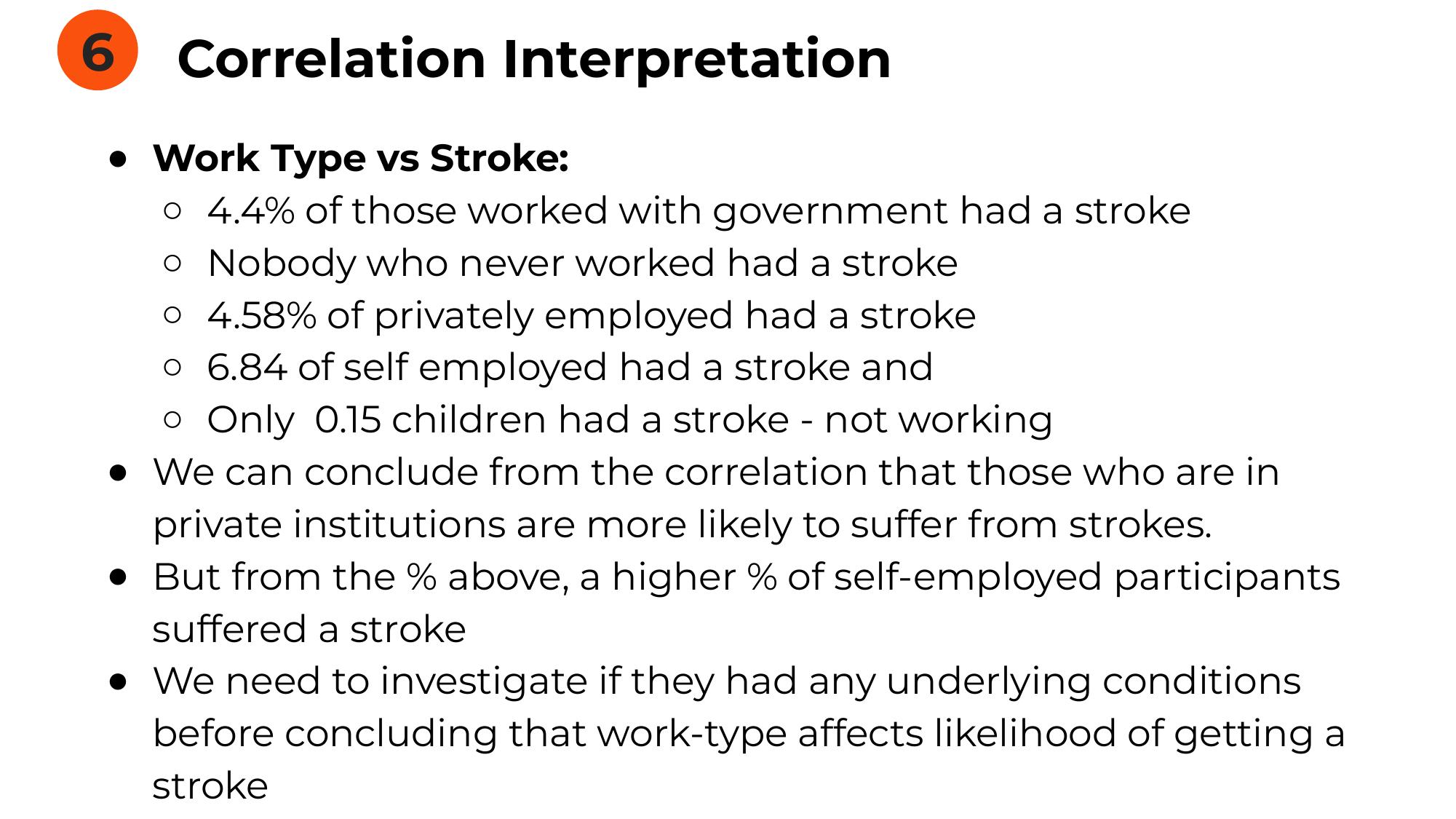

6
# Correlation Interpretation
Work Type vs Stroke:
4.4% of those worked with government had a stroke
Nobody who never worked had a stroke
4.58% of privately employed had a stroke
6.84 of self employed had a stroke and
Only  0.15 children had a stroke - not working
We can conclude from the correlation that those who are in private institutions are more likely to suffer from strokes.
But from the % above, a higher % of self-employed participants suffered a stroke
We need to investigate if they had any underlying conditions before concluding that work-type affects likelihood of getting a stroke